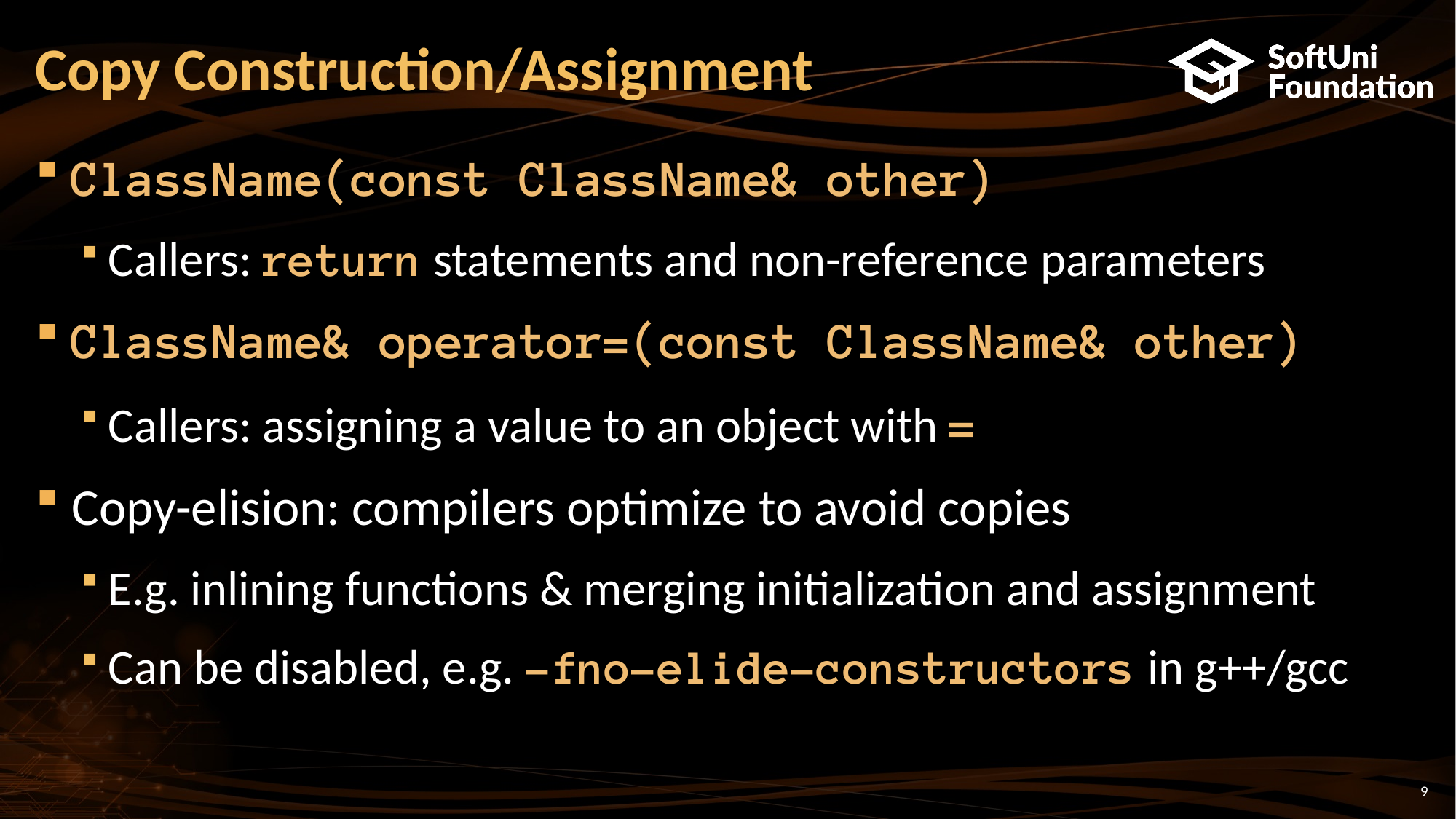

# Copy Construction/Assignment
ClassName(const ClassName& other)
Callers: return statements and non-reference parameters
ClassName& operator=(const ClassName& other)
Callers: assigning a value to an object with =
Copy-elision: compilers optimize to avoid copies
E.g. inlining functions & merging initialization and assignment
Can be disabled, e.g. -fno-elide-constructors in g++/gcc
9